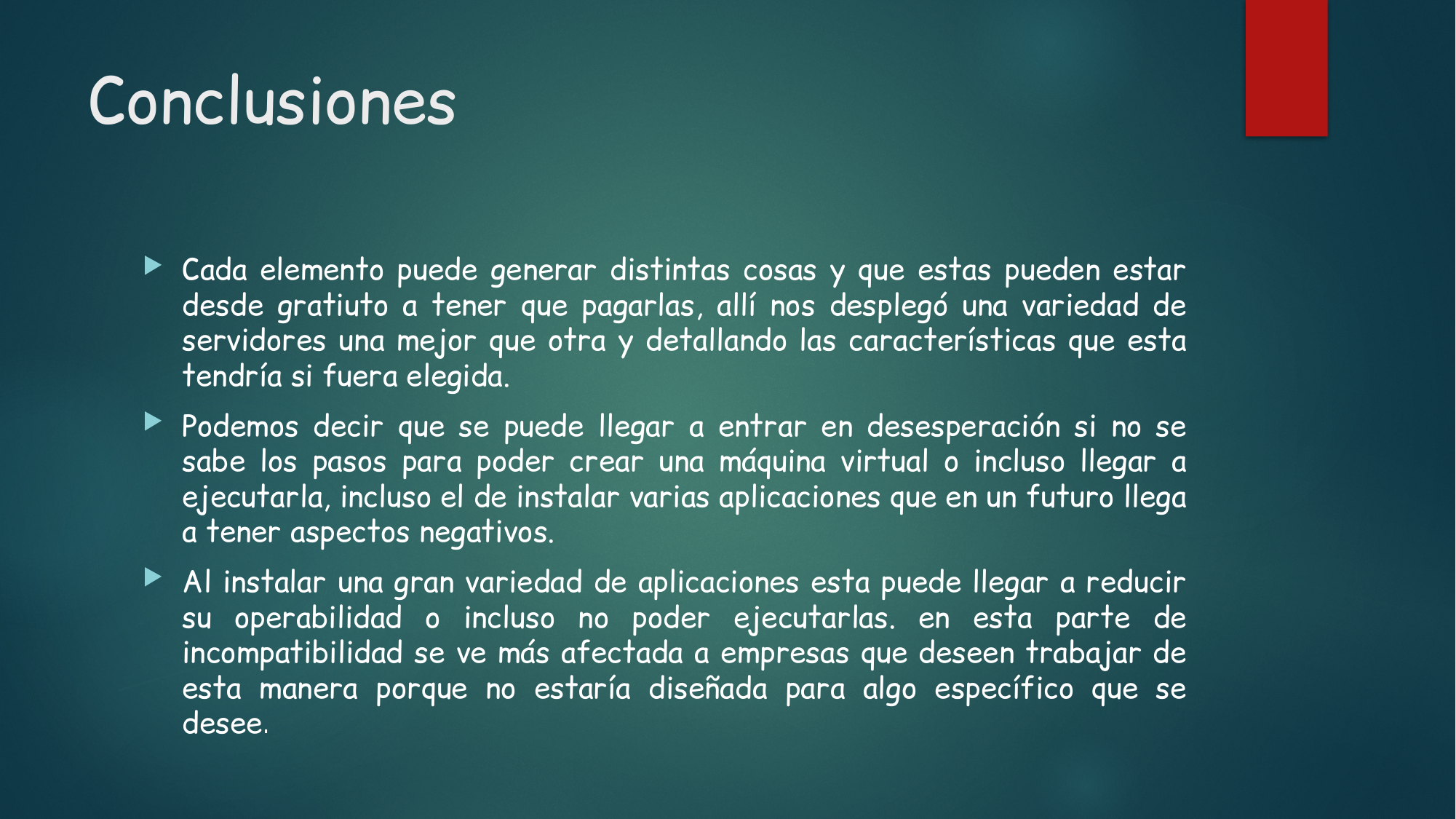

# Conclusiones
Cada elemento puede generar distintas cosas y que estas pueden estar desde gratiuto a tener que pagarlas, allí nos desplegó una variedad de servidores una mejor que otra y detallando las características que esta tendría si fuera elegida.
Podemos decir que se puede llegar a entrar en desesperación si no se sabe los pasos para poder crear una máquina virtual o incluso llegar a ejecutarla, incluso el de instalar varias aplicaciones que en un futuro llega a tener aspectos negativos.
Al instalar una gran variedad de aplicaciones esta puede llegar a reducir su operabilidad o incluso no poder ejecutarlas. en esta parte de incompatibilidad se ve más afectada a empresas que deseen trabajar de esta manera porque no estaría diseñada para algo específico que se desee.